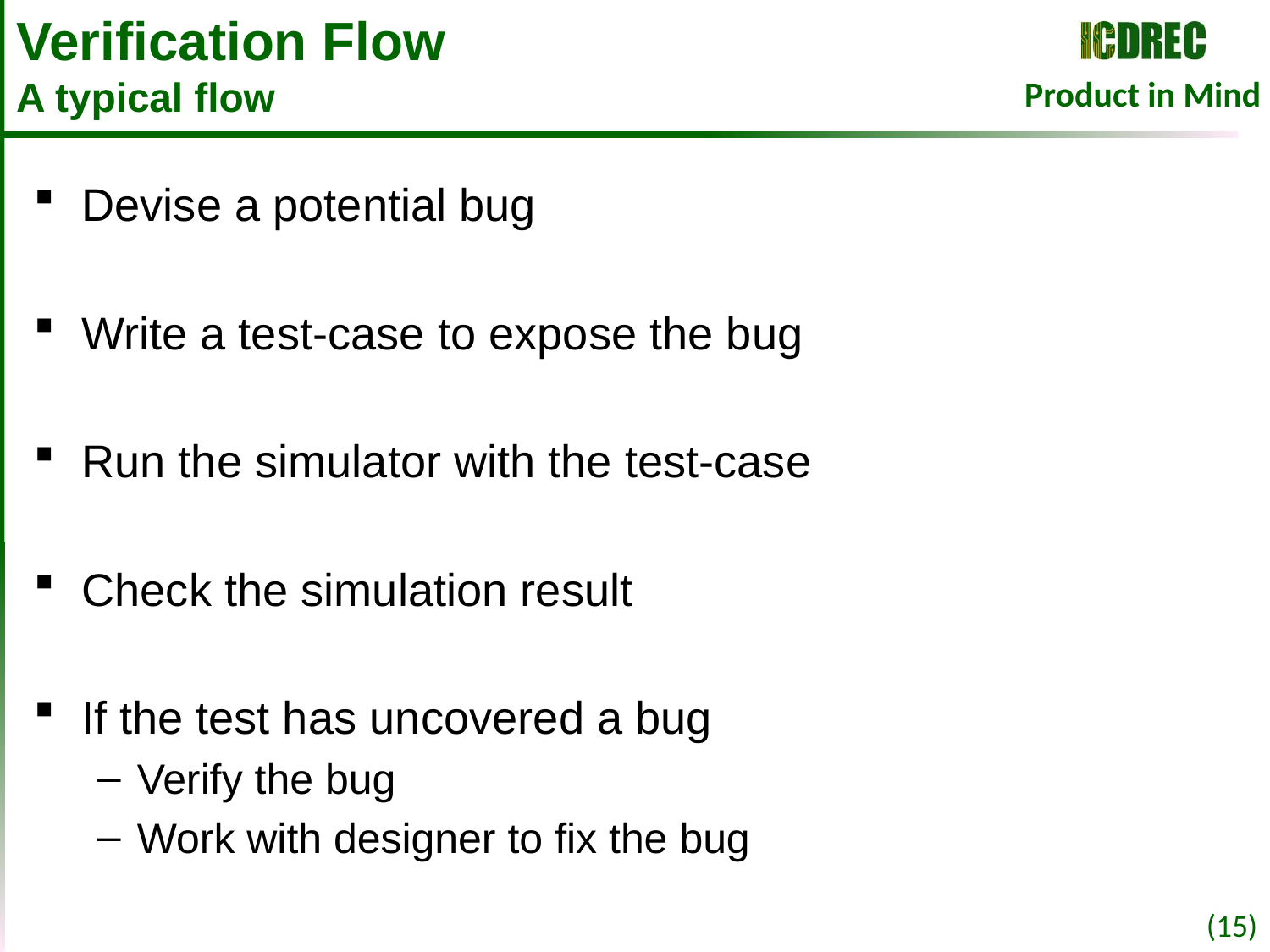

# Verification Flow A typical flow
Devise a potential bug

Write a test-case to expose the bug

Run the simulator with the test-case

Check the simulation result

If the test has uncovered a bug
Verify the bug
Work with designer to fix the bug